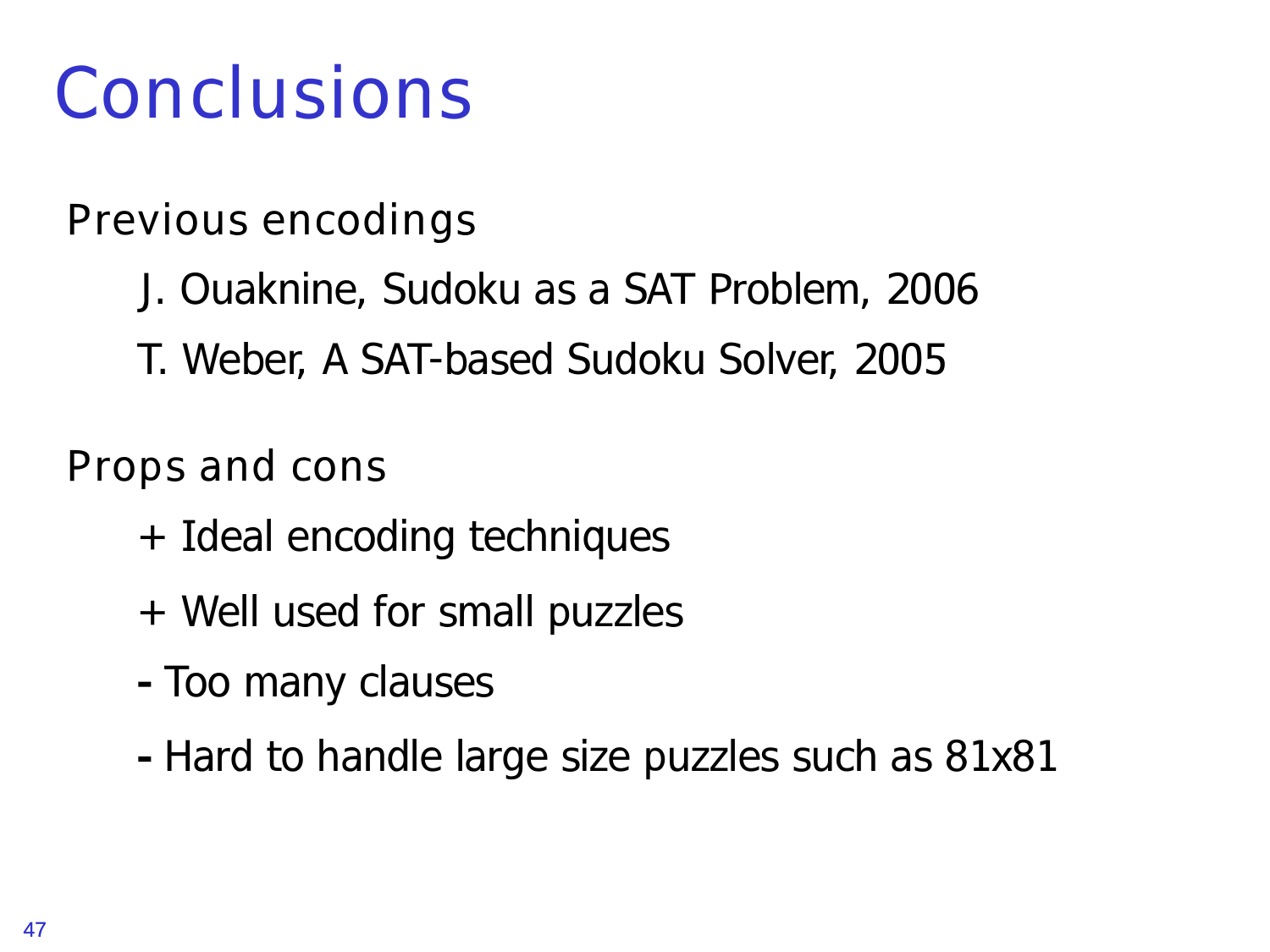

# Conclusions
Previous encodings
J. Ouaknine, Sudoku as a SAT Problem, 2006
T. Weber, A SAT-based Sudoku Solver, 2005
Props and cons
+ Ideal encoding techniques
+ Well used for small puzzles
− Too many clauses
− Hard to handle large size puzzles such as 81x81
47